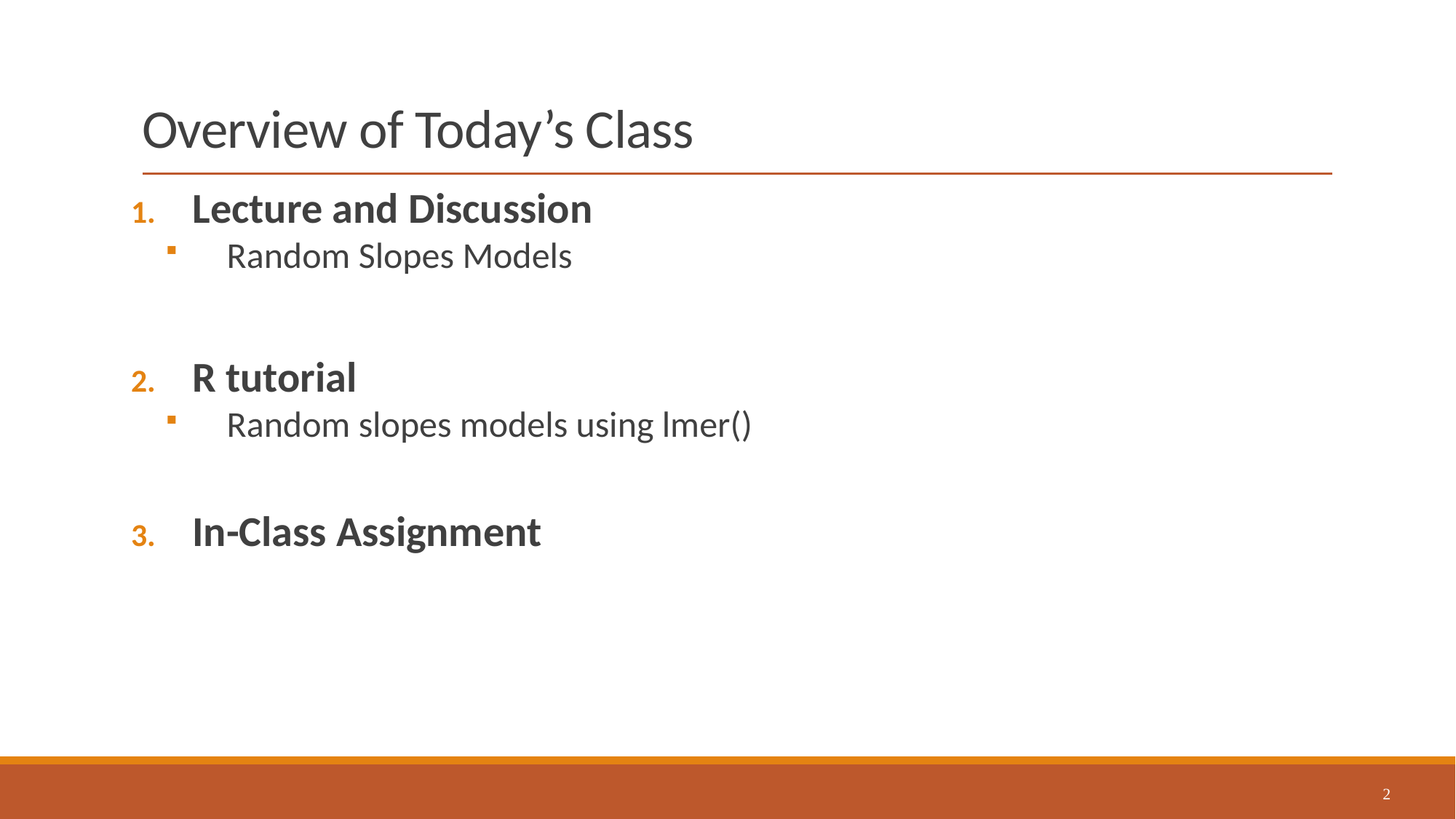

# Overview of Today’s Class
Lecture and Discussion
Random Slopes Models

R tutorial
Random slopes models using lmer()

In-Class Assignment

2